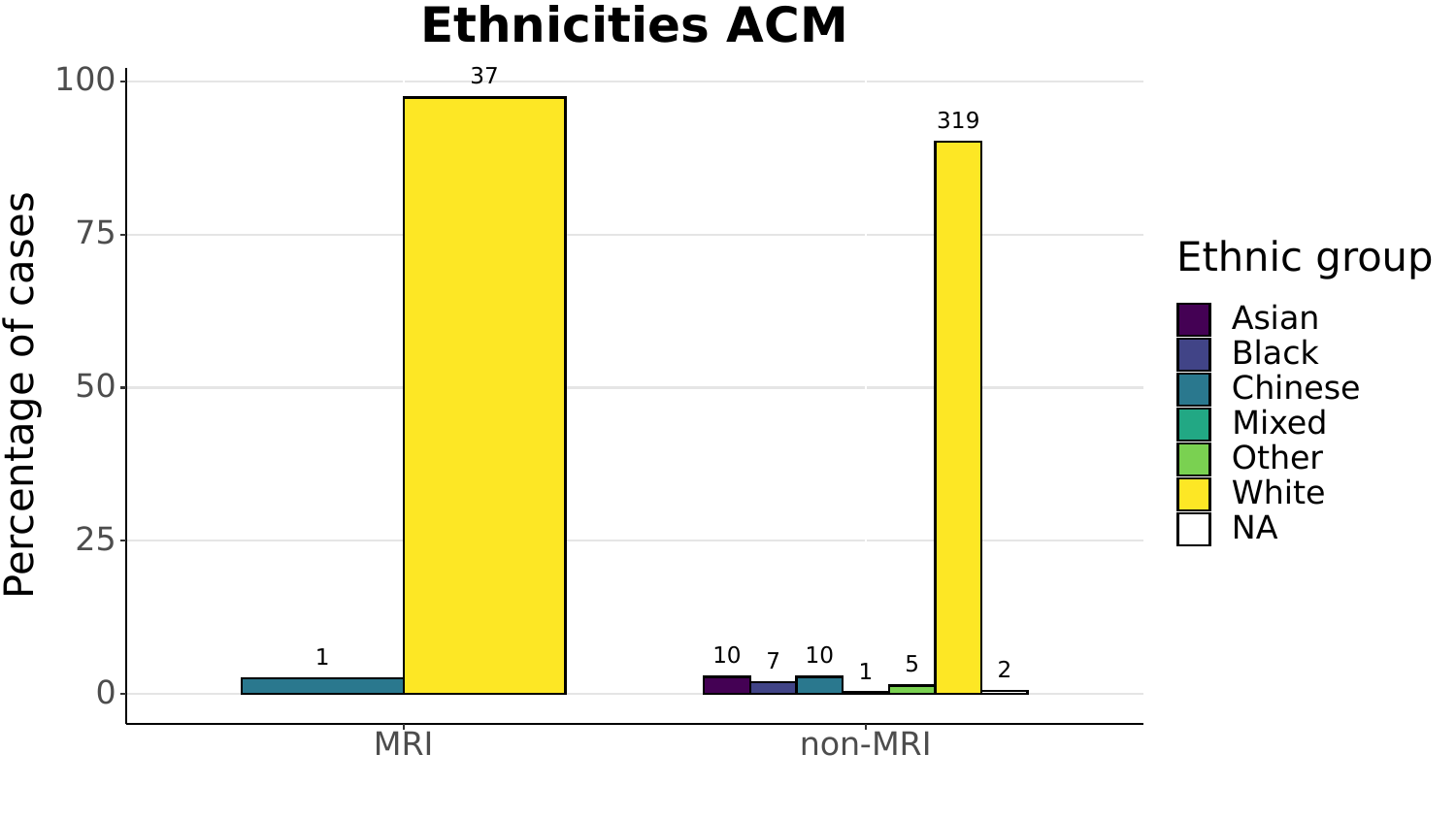

Ethnicities ACM

100
37

319

75

Ethnic group

Asian

Black

50
Percentage of cases
Chinese

Mixed

Other

White

NA
25

10
10
1
7
5
2
1

0

non-MRI
MRI